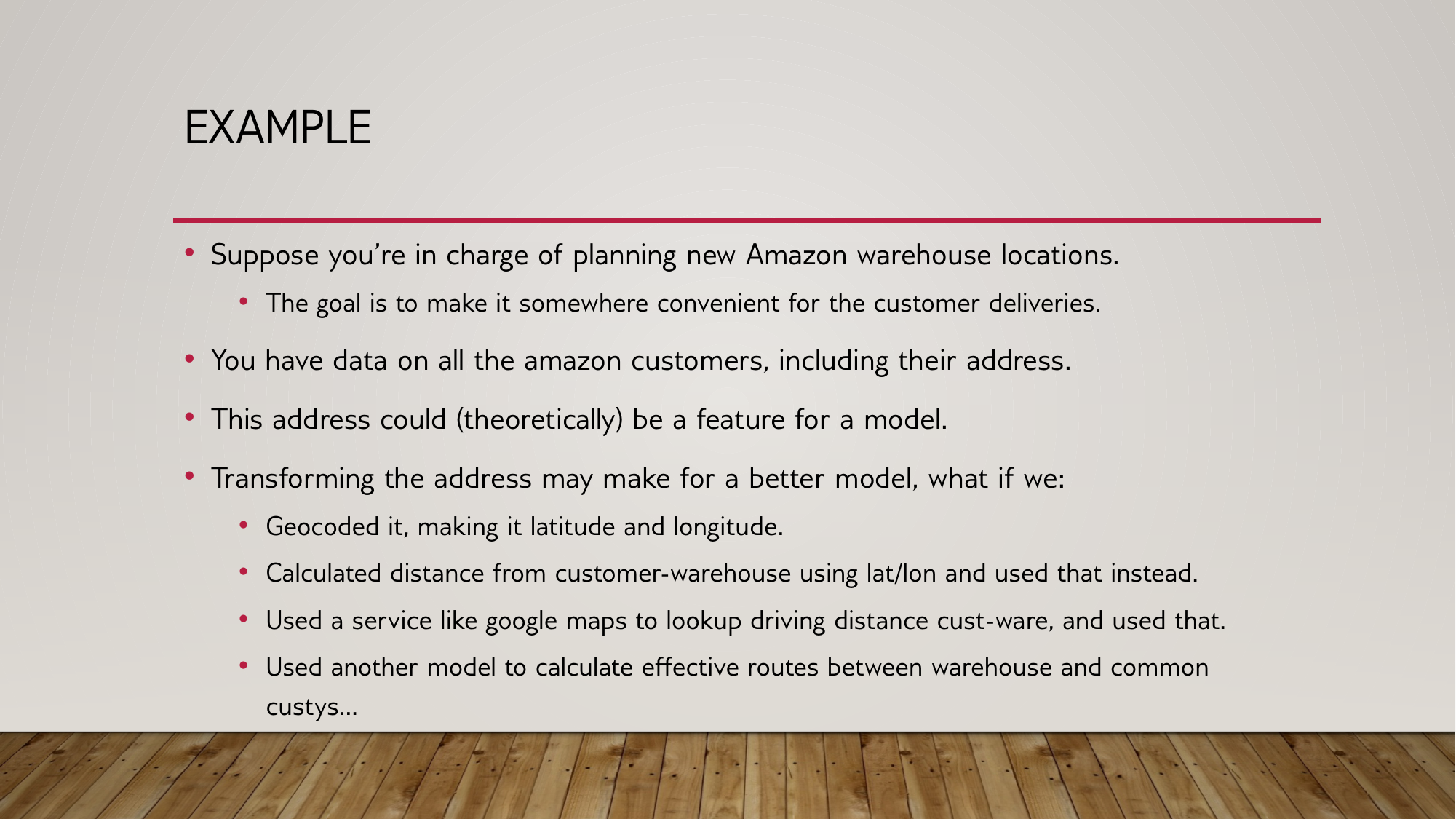

# Example
Suppose you’re in charge of planning new Amazon warehouse locations.
The goal is to make it somewhere convenient for the customer deliveries.
You have data on all the amazon customers, including their address.
This address could (theoretically) be a feature for a model.
Transforming the address may make for a better model, what if we:
Geocoded it, making it latitude and longitude.
Calculated distance from customer-warehouse using lat/lon and used that instead.
Used a service like google maps to lookup driving distance cust-ware, and used that.
Used another model to calculate effective routes between warehouse and common custys…